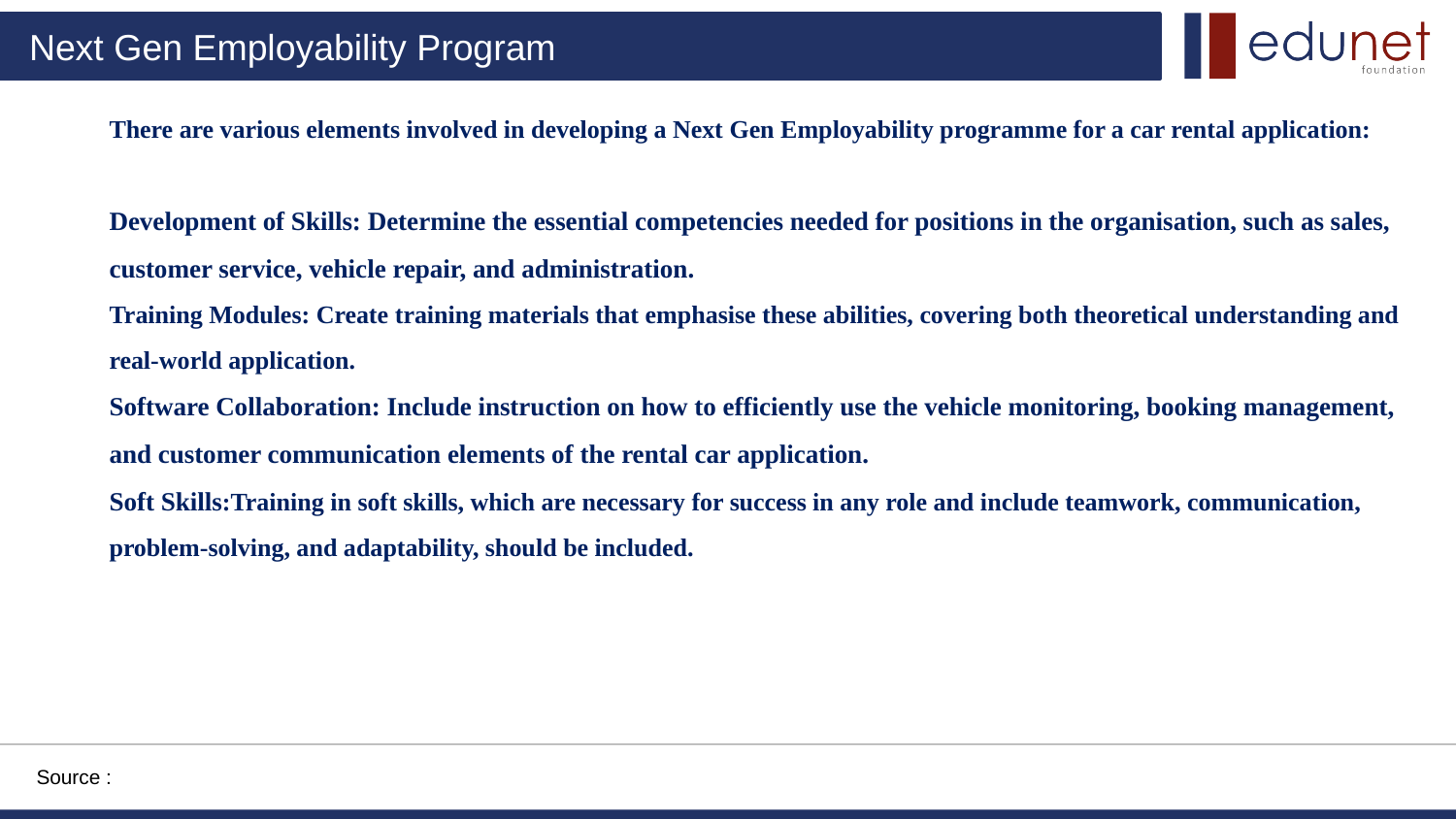

There are various elements involved in developing a Next Gen Employability programme for a car rental application:

Development of Skills: Determine the essential competencies needed for positions in the organisation, such as sales, customer service, vehicle repair, and administration.
Training Modules: Create training materials that emphasise these abilities, covering both theoretical understanding and real-world application.
Software Collaboration: Include instruction on how to efficiently use the vehicle monitoring, booking management, and customer communication elements of the rental car application.
Soft Skills:Training in soft skills, which are necessary for success in any role and include teamwork, communication, problem-solving, and adaptability, should be included.
Source :